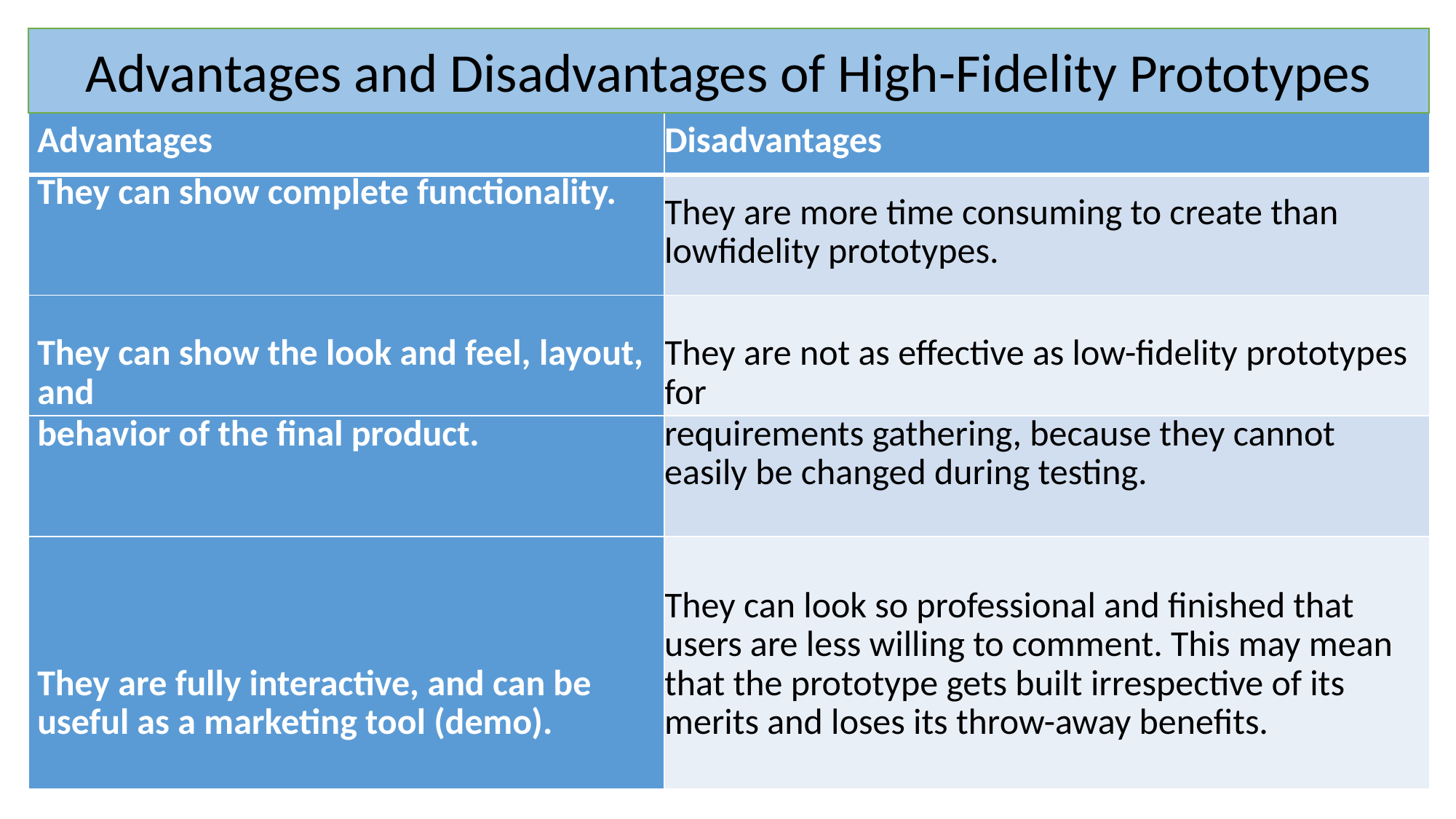

Advantages and Disadvantages of High-Fidelity Prototypes
| Advantages | Disadvantages |
| --- | --- |
| They can show complete functionality. | They are more time consuming to create than lowfidelity prototypes. |
| They can show the look and feel, layout, and | They are not as effective as low-fidelity prototypes for |
| behavior of the final product. | requirements gathering, because they cannot easily be changed during testing. |
| They are fully interactive, and can be useful as a marketing tool (demo). | They can look so professional and finished that users are less willing to comment. This may mean that the prototype gets built irrespective of its merits and loses its throw-away benefits. |